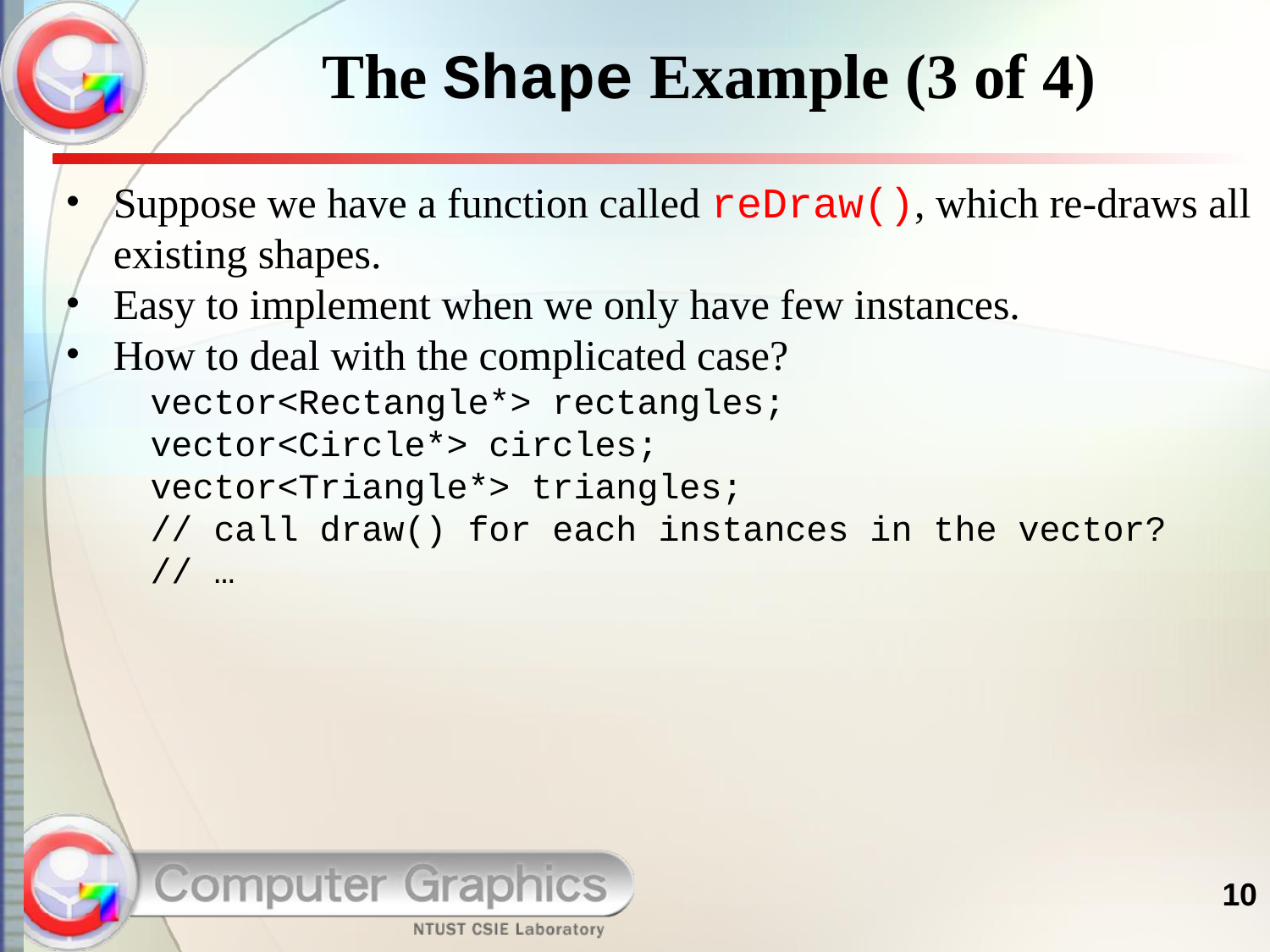

# The Shape Example (3 of 4)
Suppose we have a function called reDraw(), which re-draws all existing shapes.
Easy to implement when we only have few instances.
How to deal with the complicated case?
    vector<Rectangle*> rectangles;
    vector<Circle*> circles;
    vector<Triangle*> triangles;
    // call draw() for each instances in the vector?
    // …
10